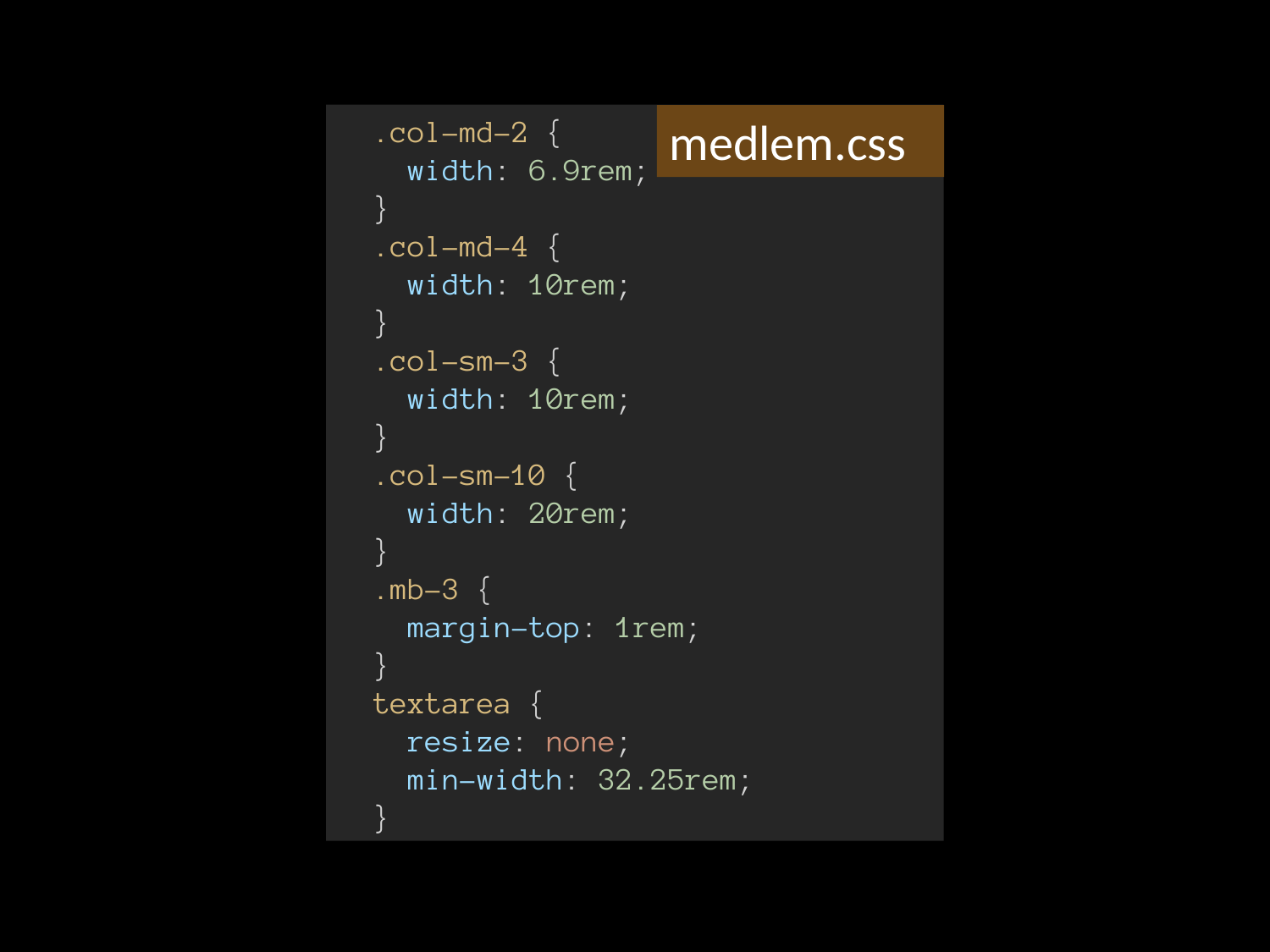

.col-md-2 {
    width: 6.9rem;
  }
  .col-md-4 {
    width: 10rem;
  }
  .col-sm-3 {
    width: 10rem;
  }
  .col-sm-10 {
    width: 20rem;
  }
  .mb-3 {
    margin-top: 1rem;
  }
  textarea {
    resize: none;
    min-width: 32.25rem;
  }
medlem.css